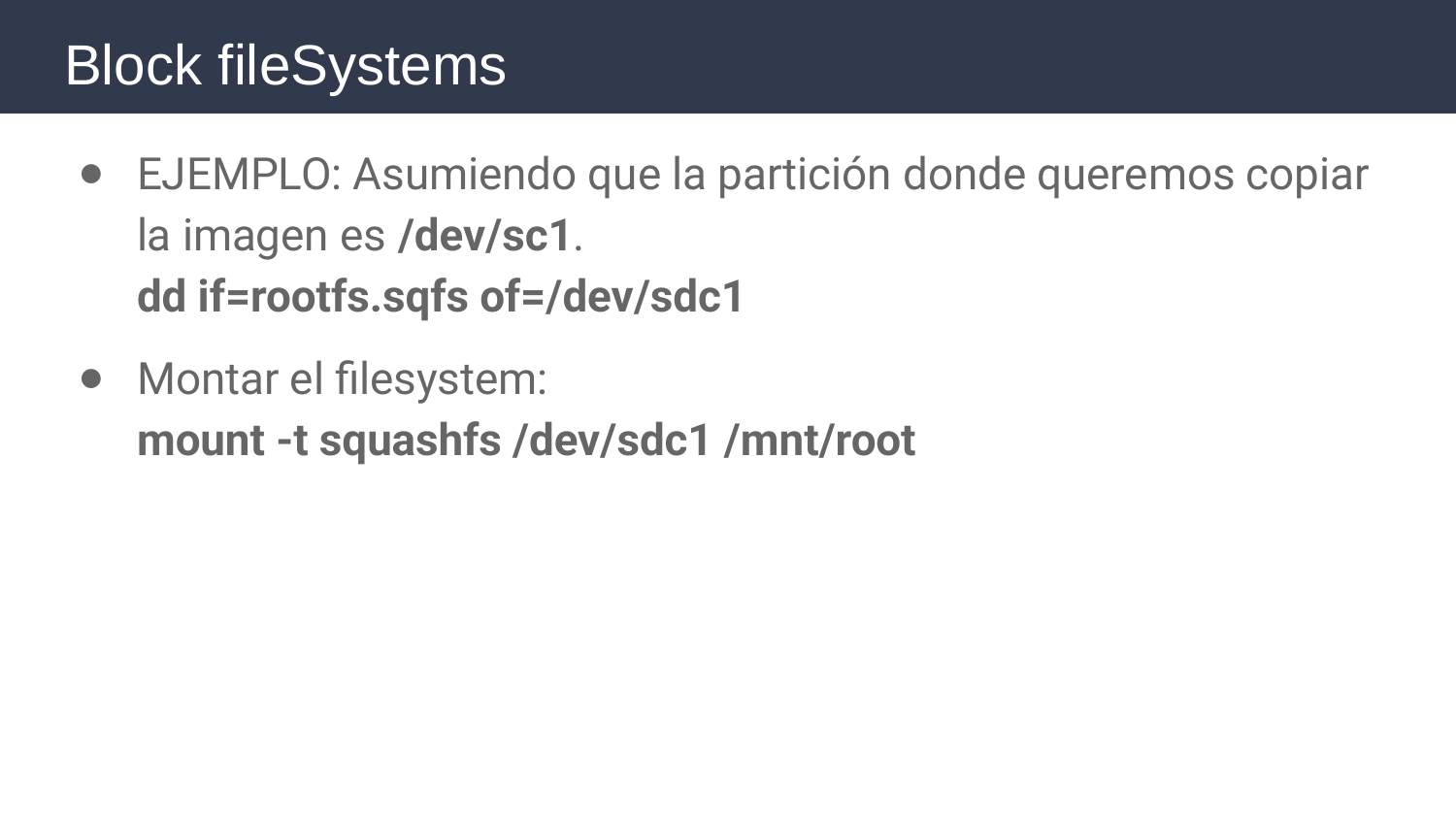

# Block fileSystems

EJEMPLO: Asumiendo que la partición donde queremos copiar la imagen es /dev/sc1.
dd if=rootfs.sqfs of=/dev/sdc1
Montar el filesystem:
mount -t squashfs /dev/sdc1 /mnt/root